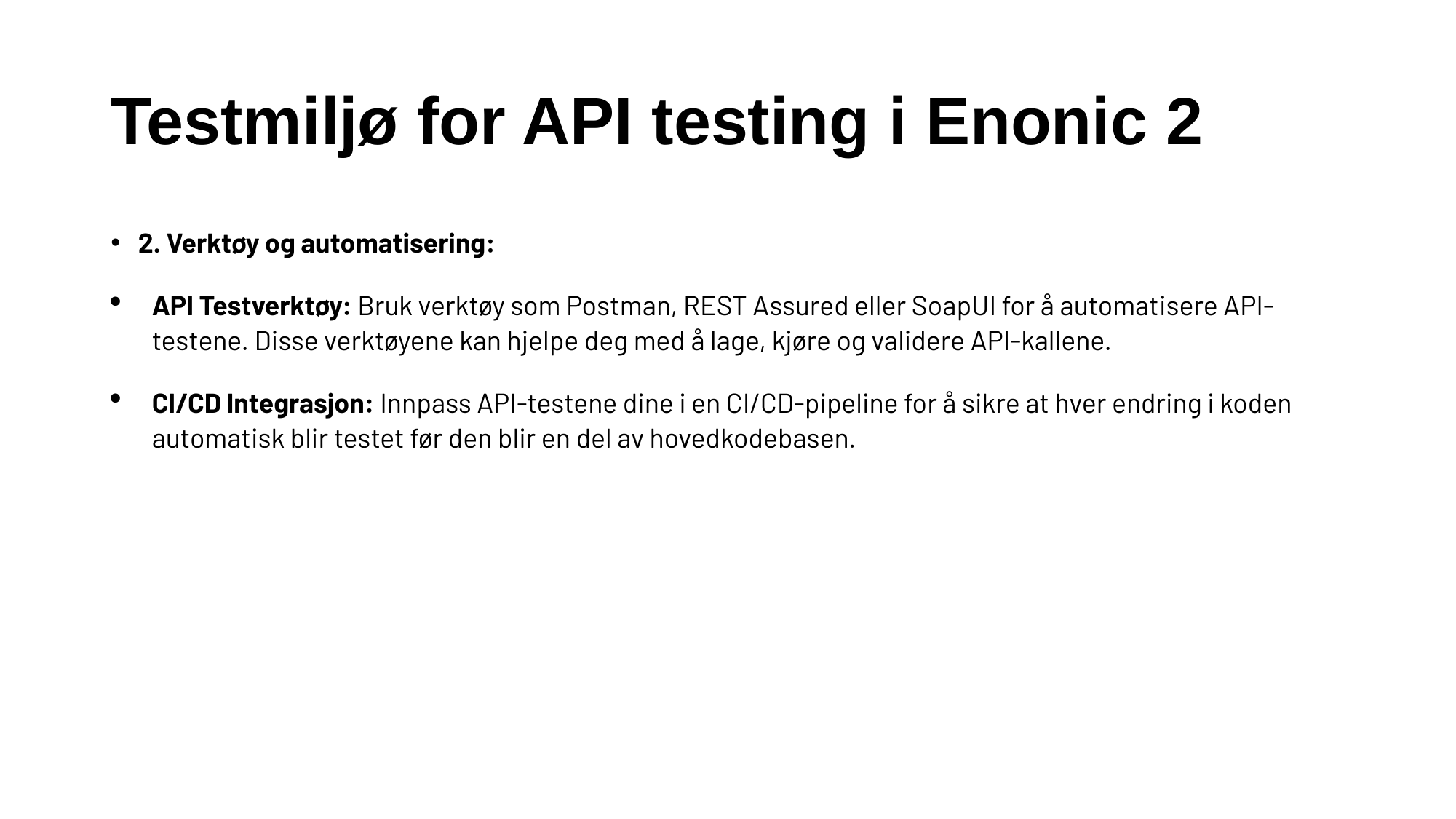

# Testmiljø for API testing i Enonic 2
2. Verktøy og automatisering:
API Testverktøy: Bruk verktøy som Postman, REST Assured eller SoapUI for å automatisere API-testene. Disse verktøyene kan hjelpe deg med å lage, kjøre og validere API-kallene.
CI/CD Integrasjon: Innpass API-testene dine i en CI/CD-pipeline for å sikre at hver endring i koden automatisk blir testet før den blir en del av hovedkodebasen.